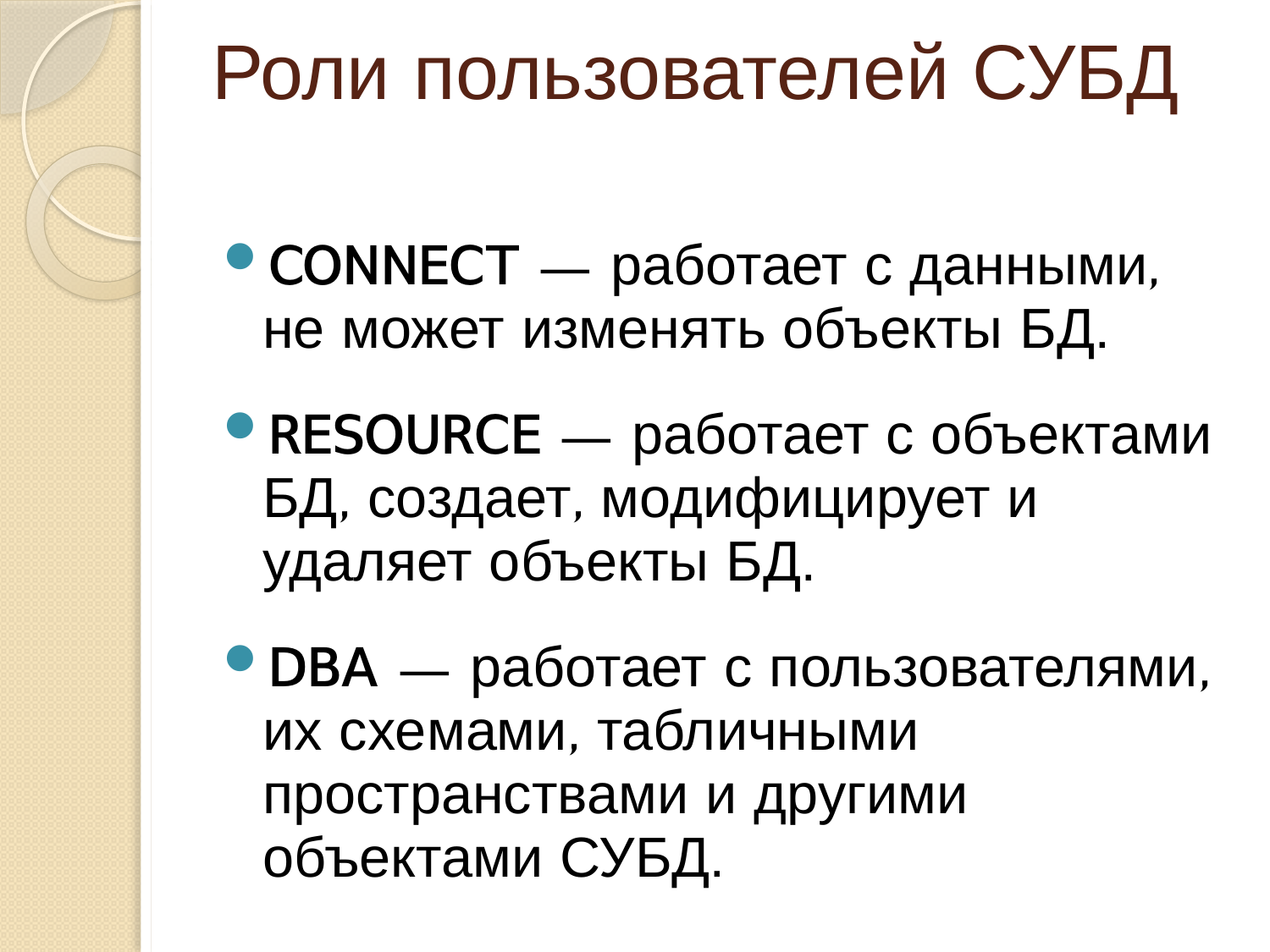

# Роли пользователей СУБД
CONNECT — работает с данными, не может изменять объекты БД.
RESOURCE — работает с объектами БД, создает, модифицирует и удаляет объекты БД.
DBA — работает с пользователями, их схемами, табличными пространствами и другими объектами СУБД.